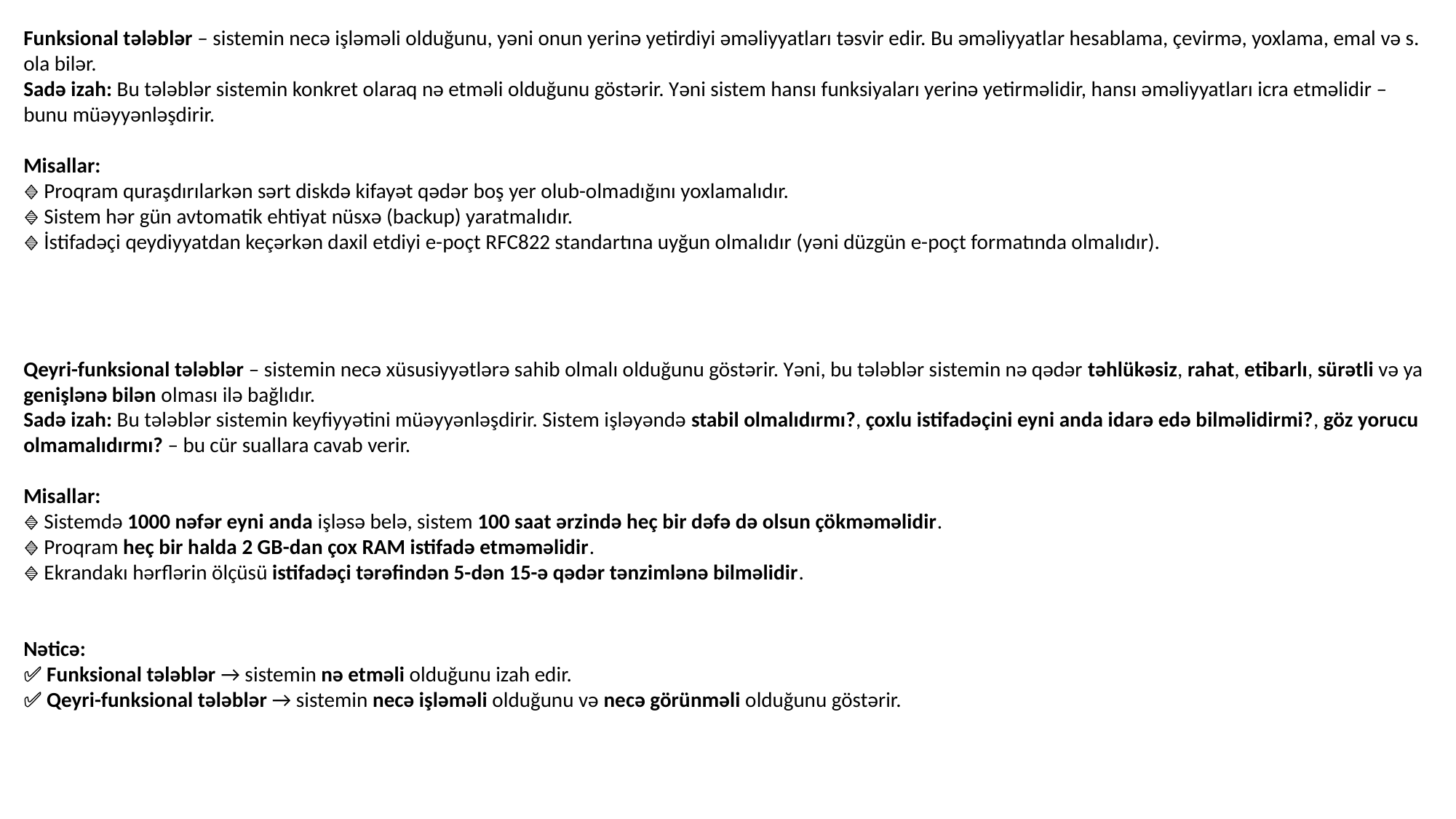

Funksional tələblər – sistemin necə işləməli olduğunu, yəni onun yerinə yetirdiyi əməliyyatları təsvir edir. Bu əməliyyatlar hesablama, çevirmə, yoxlama, emal və s. ola bilər.
Sadə izah: Bu tələblər sistemin konkret olaraq nə etməli olduğunu göstərir. Yəni sistem hansı funksiyaları yerinə yetirməlidir, hansı əməliyyatları icra etməlidir – bunu müəyyənləşdirir.

Misallar:
🔹 Proqram quraşdırılarkən sərt diskdə kifayət qədər boş yer olub-olmadığını yoxlamalıdır.
🔹 Sistem hər gün avtomatik ehtiyat nüsxə (backup) yaratmalıdır.
🔹 İstifadəçi qeydiyyatdan keçərkən daxil etdiyi e-poçt RFC822 standartına uyğun olmalıdır (yəni düzgün e-poçt formatında olmalıdır).

Qeyri-funksional tələblər – sistemin necə xüsusiyyətlərə sahib olmalı olduğunu göstərir. Yəni, bu tələblər sistemin nə qədər təhlükəsiz, rahat, etibarlı, sürətli və ya genişlənə bilən olması ilə bağlıdır.
Sadə izah: Bu tələblər sistemin keyfiyyətini müəyyənləşdirir. Sistem işləyəndə stabil olmalıdırmı?, çoxlu istifadəçini eyni anda idarə edə bilməlidirmi?, göz yorucu olmamalıdırmı? – bu cür suallara cavab verir.

Misallar:
🔹 Sistemdə 1000 nəfər eyni anda işləsə belə, sistem 100 saat ərzində heç bir dəfə də olsun çökməməlidir.
🔹 Proqram heç bir halda 2 GB-dan çox RAM istifadə etməməlidir.
🔹 Ekrandakı hərflərin ölçüsü istifadəçi tərəfindən 5-dən 15-ə qədər tənzimlənə bilməlidir.

Nəticə:
✅ Funksional tələblər → sistemin nə etməli olduğunu izah edir.
✅ Qeyri-funksional tələblər → sistemin necə işləməli olduğunu və necə görünməli olduğunu göstərir.